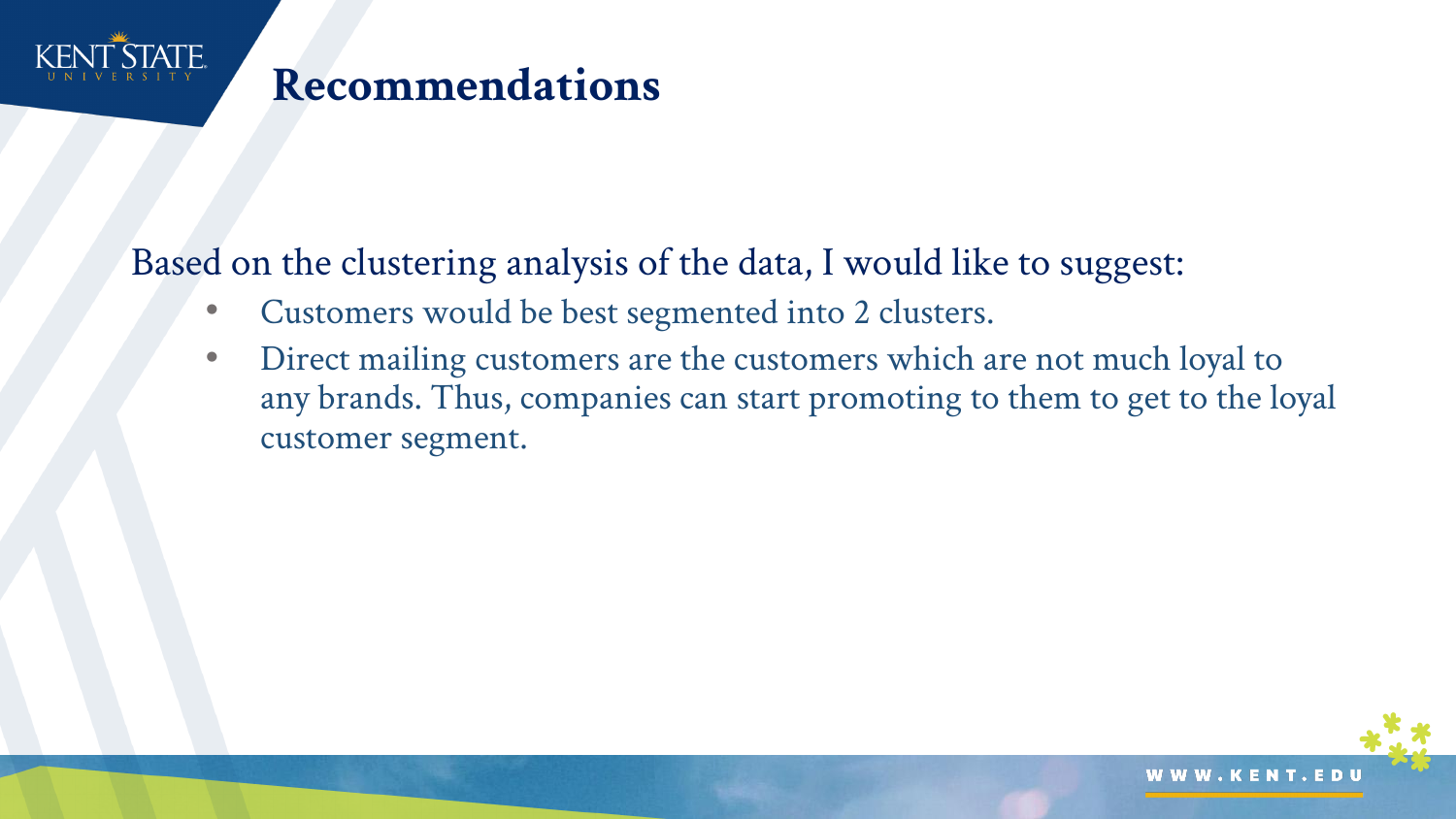

# Recommendations

Based on the clustering analysis of the data, I would like to suggest:
Customers would be best segmented into 2 clusters.
Direct mailing customers are the customers which are not much loyal to any brands. Thus, companies can start promoting to them to get to the loyal customer segment.